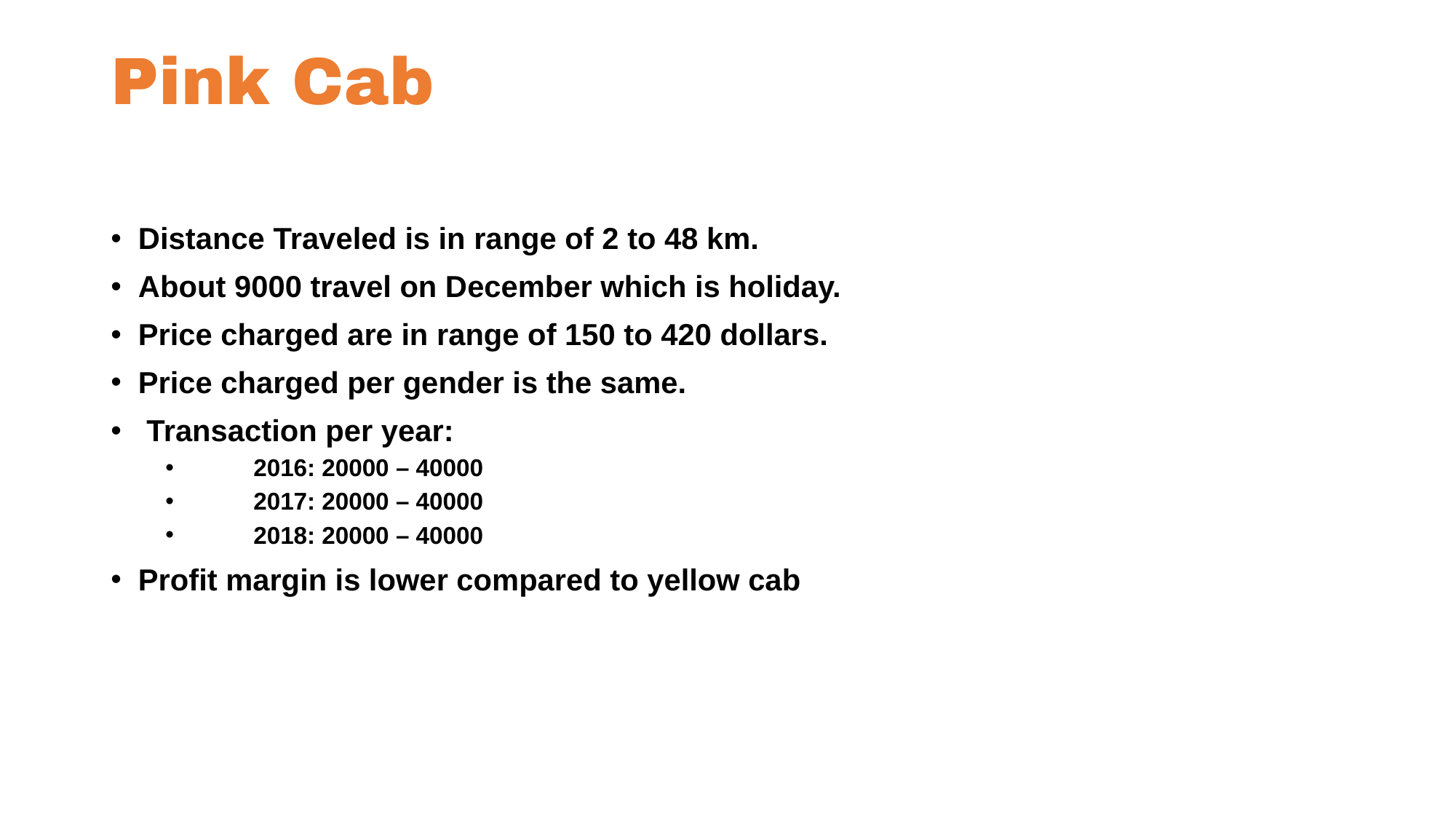

# Pink Cab
Distance Traveled is in range of 2 to 48 km.
About 9000 travel on December which is holiday.
Price charged are in range of 150 to 420 dollars.
Price charged per gender is the same.
 Transaction per year:
         2016: 20000 – 40000
         2017: 20000 – 40000
         2018: 20000 – 40000
Profit margin is lower compared to yellow cab